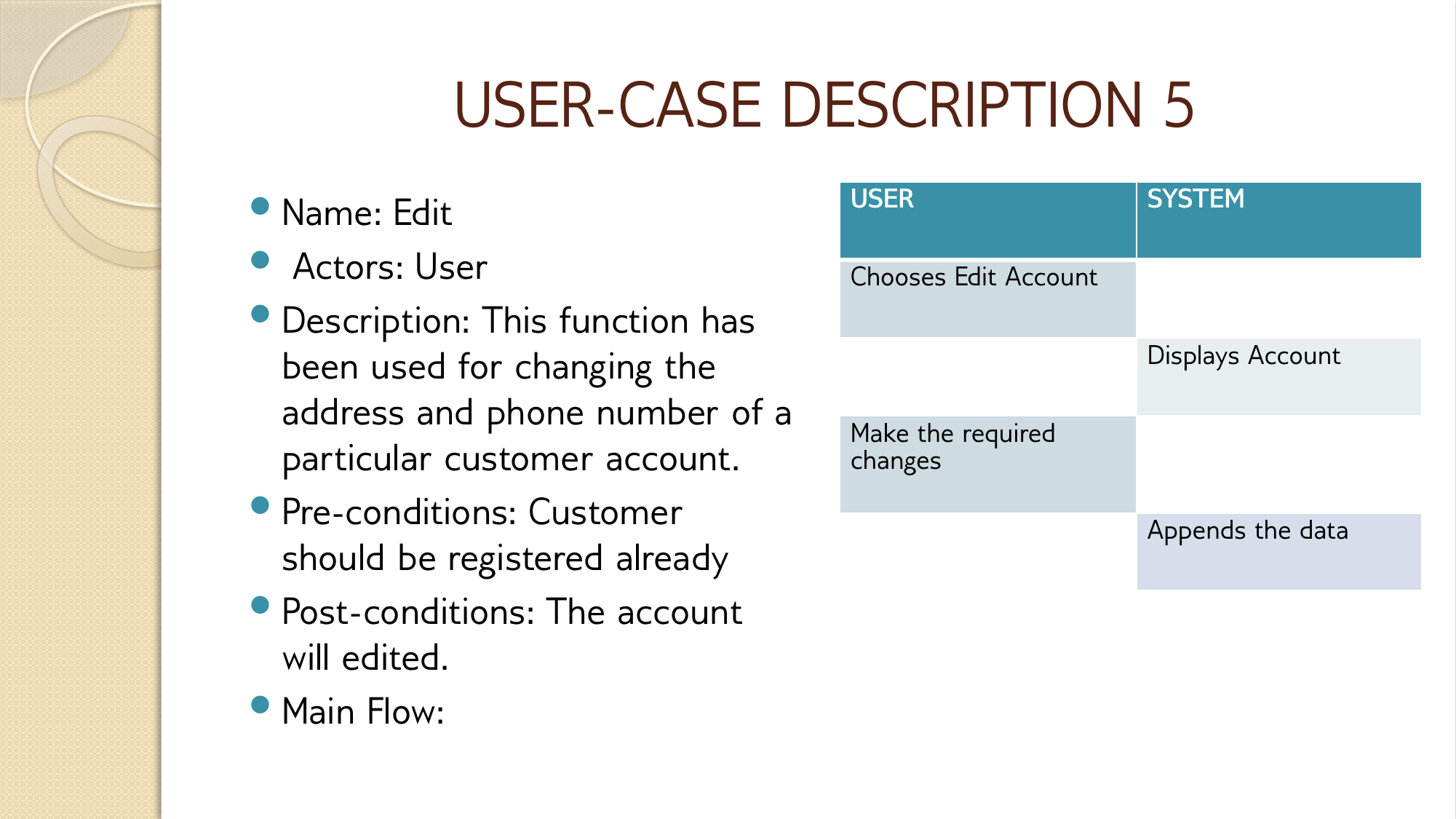

# USER-CASE DESCRIPTION 5
| USER | SYSTEM |
| --- | --- |
| Chooses Edit Account |  |
|  | Displays Account |
| Make the required changes |  |
|  | Appends the data |
Name: Edit
 Actors: User​
Description: This function has been used for changing the address and phone number of a particular customer account. ​
Pre-conditions: Customer should be registered already
Post-conditions: The account will edited.
Main Flow:​